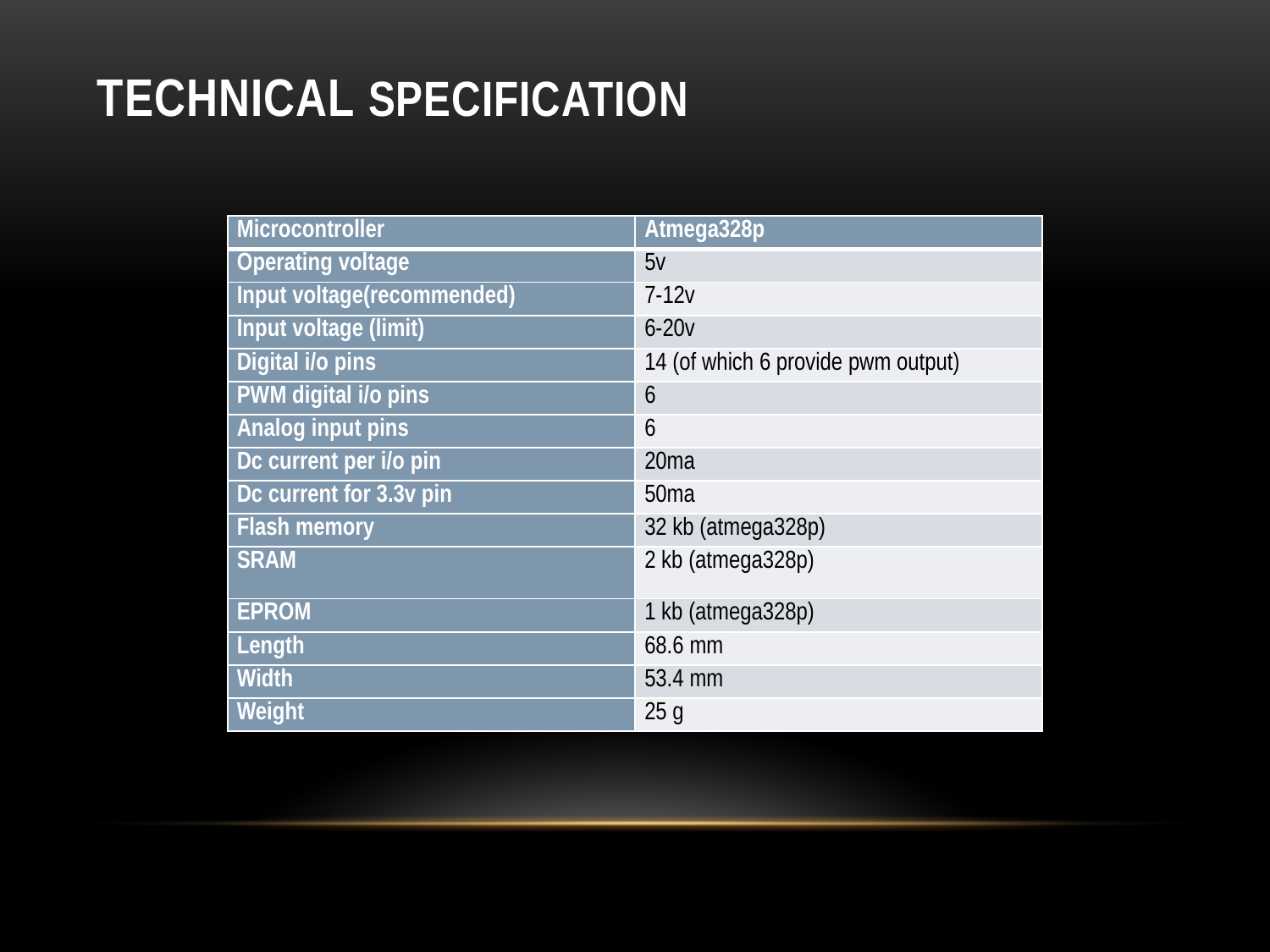

# TECHNICAL SPECIFICATION
| Microcontroller | Atmega328p |
| --- | --- |
| Operating voltage | 5v |
| Input voltage(recommended) | 7-12v |
| Input voltage (limit) | 6-20v |
| Digital i/o pins | 14 (of which 6 provide pwm output) |
| PWM digital i/o pins | 6 |
| Analog input pins | 6 |
| Dc current per i/o pin | 20ma |
| Dc current for 3.3v pin | 50ma |
| Flash memory | 32 kb (atmega328p) |
| SRAM | 2 kb (atmega328p) |
| EPROM | 1 kb (atmega328p) |
| Length | 68.6 mm |
| Width | 53.4 mm |
| Weight | 25 g |